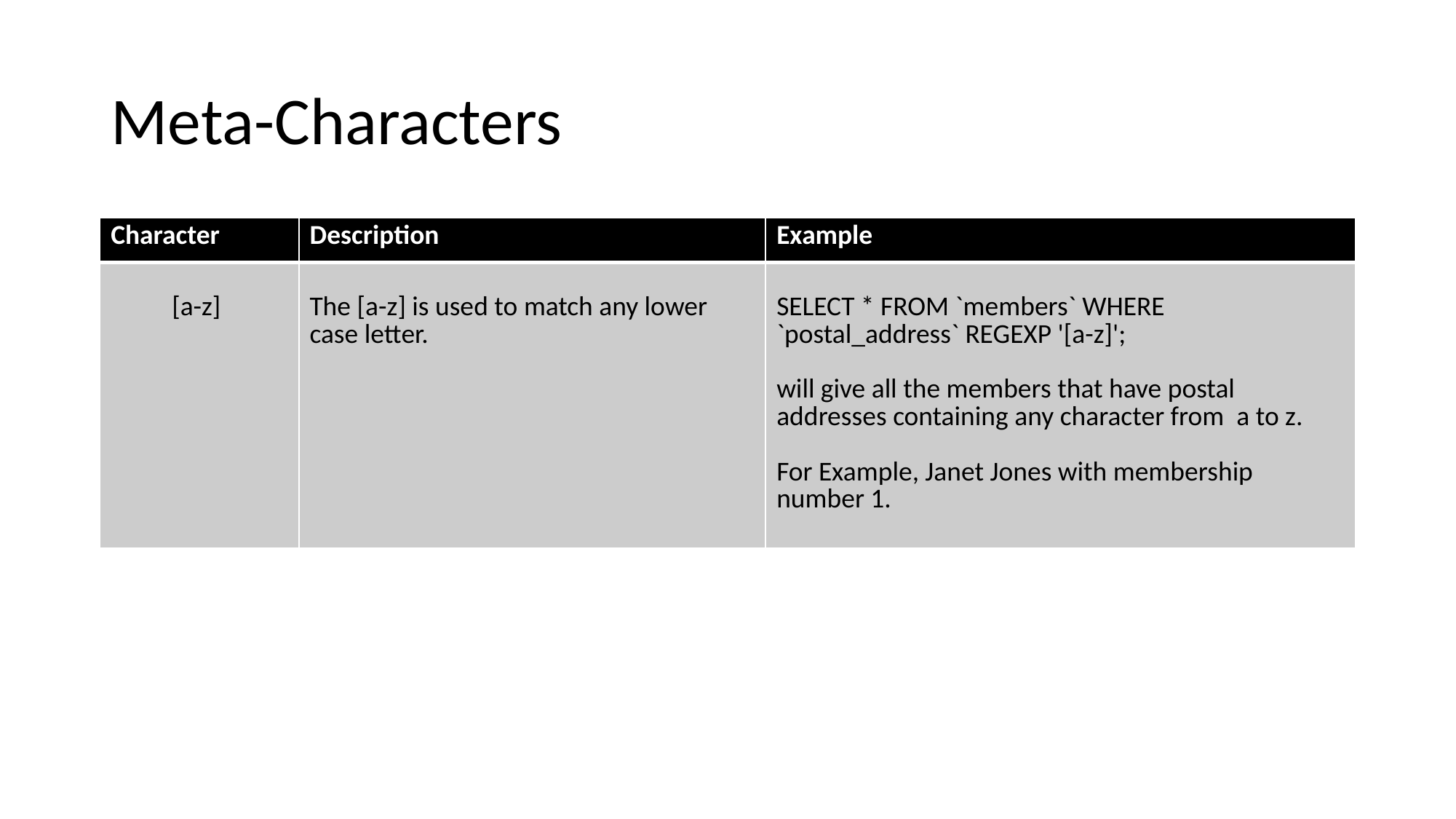

# Meta-Characters
| Character | Description | Example |
| --- | --- | --- |
| [a-z] | The [a-z] is used to match any lower case letter. | SELECT \* FROM `members` WHERE `postal\_address` REGEXP '[a-z]'; will give all the members that have postal addresses containing any character from a to z. For Example, Janet Jones with membership number 1. |